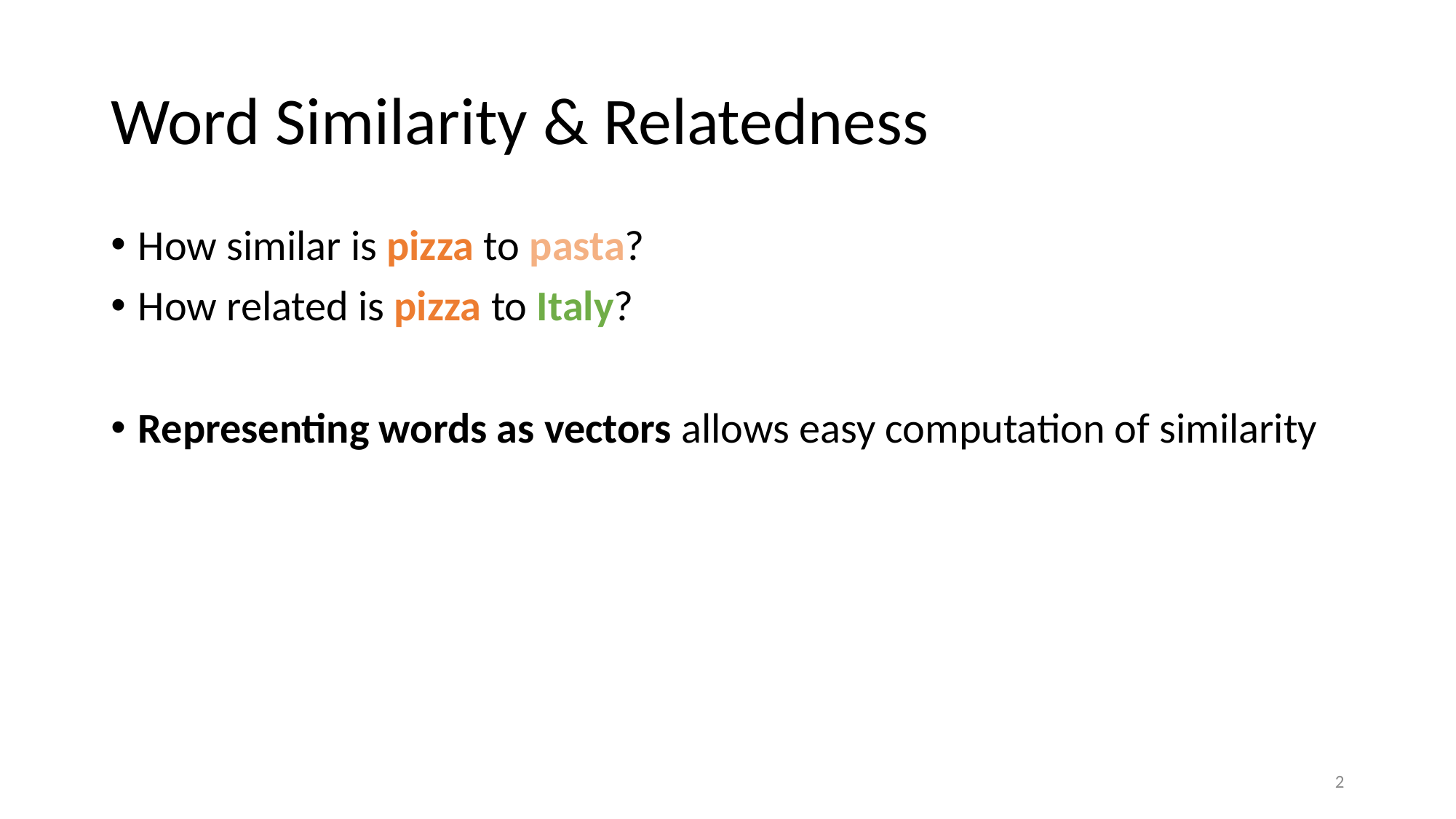

# Word Similarity & Relatedness
How similar is pizza to pasta?
How related is pizza to Italy?

Representing words as vectors allows easy computation of similarity
2